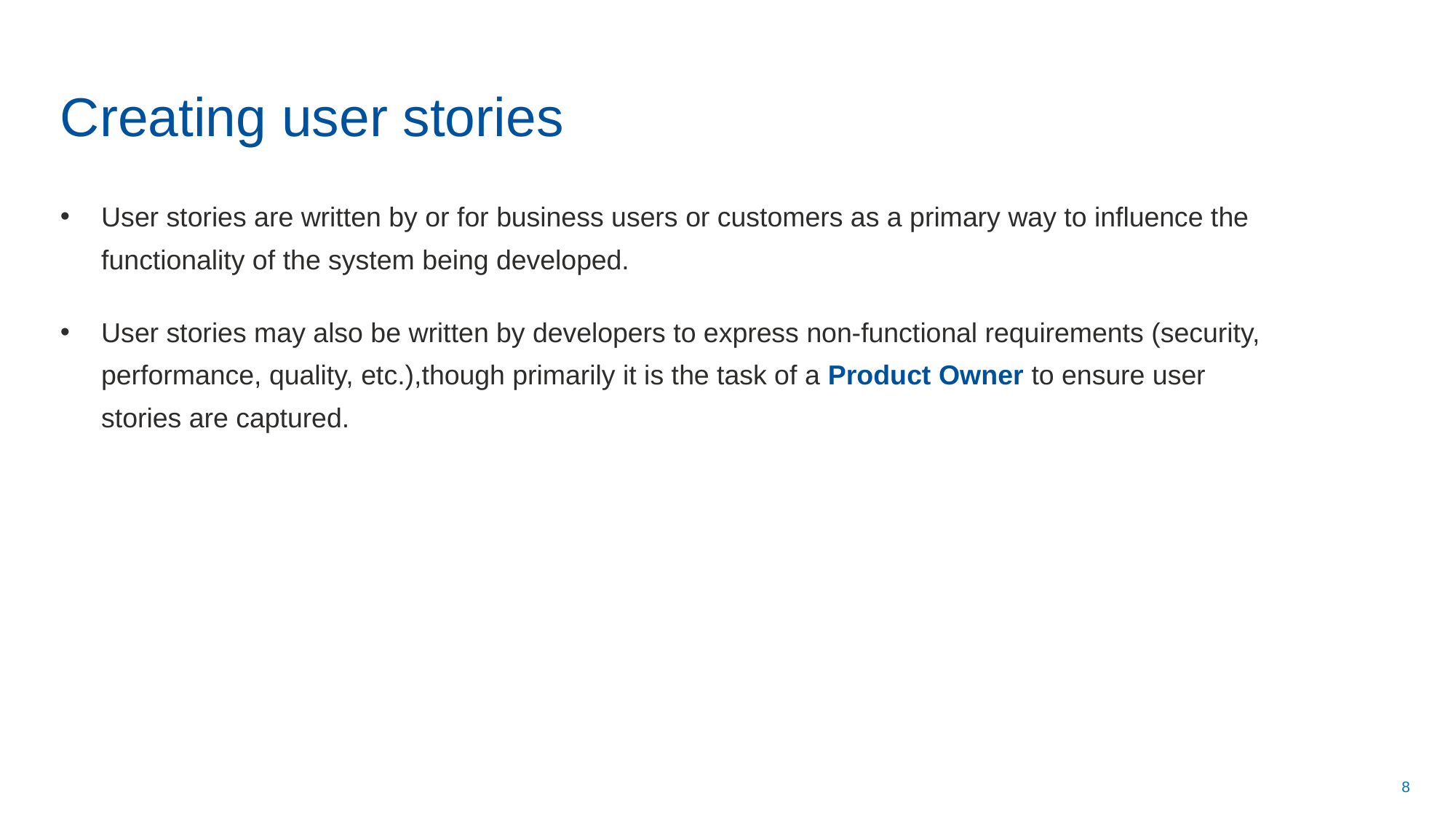

# Creating user stories
User stories are written by or for business users or customers as a primary way to influence the functionality of the system being developed.
User stories may also be written by developers to express non-functional requirements (security, performance, quality, etc.),though primarily it is the task of a Product Owner to ensure user stories are captured.